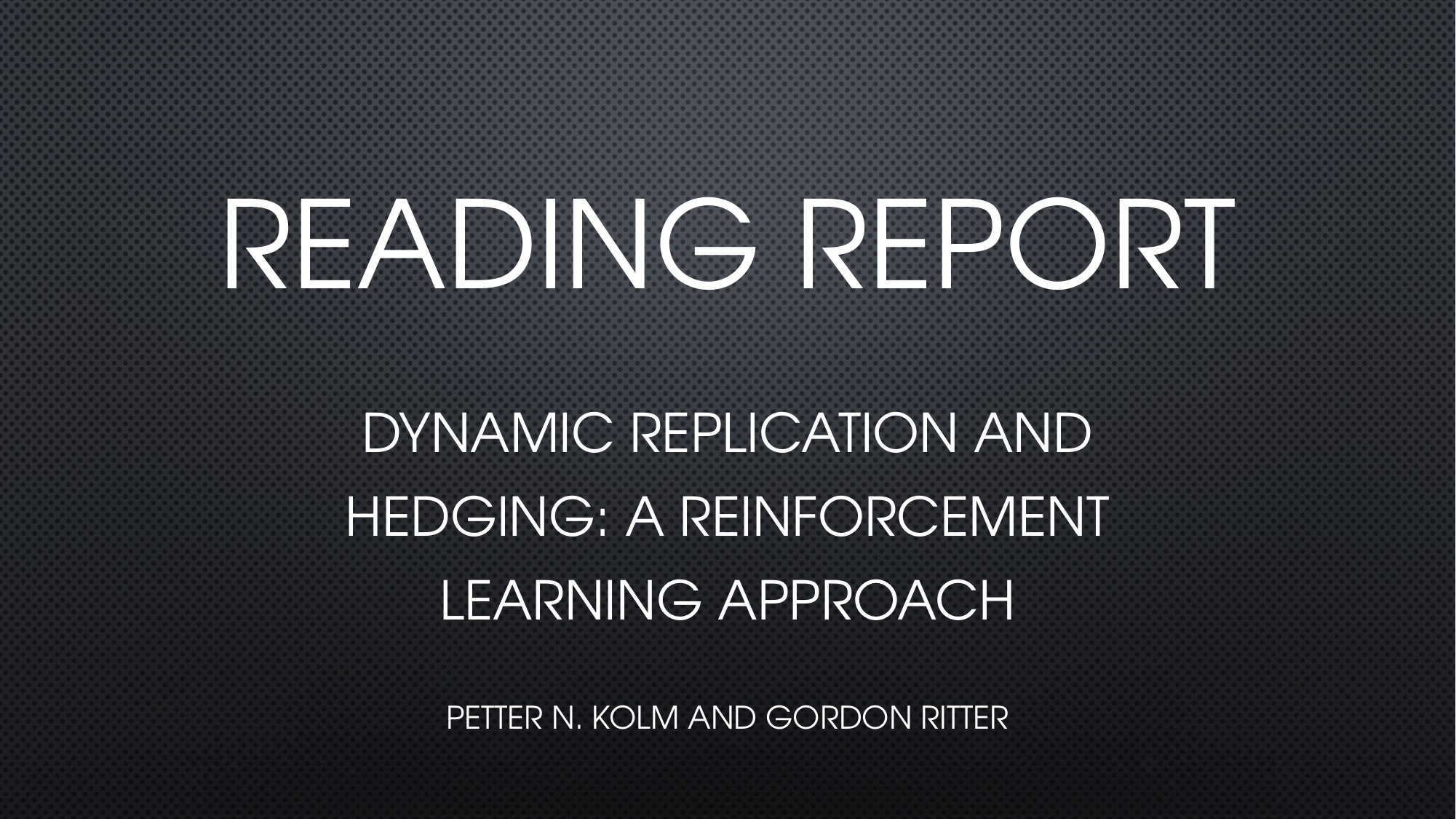

# Reading report
Dynamic Replication and
Hedging: A Reinforcement
Learning Approach

Petter N. Kolm and Gordon Ritter